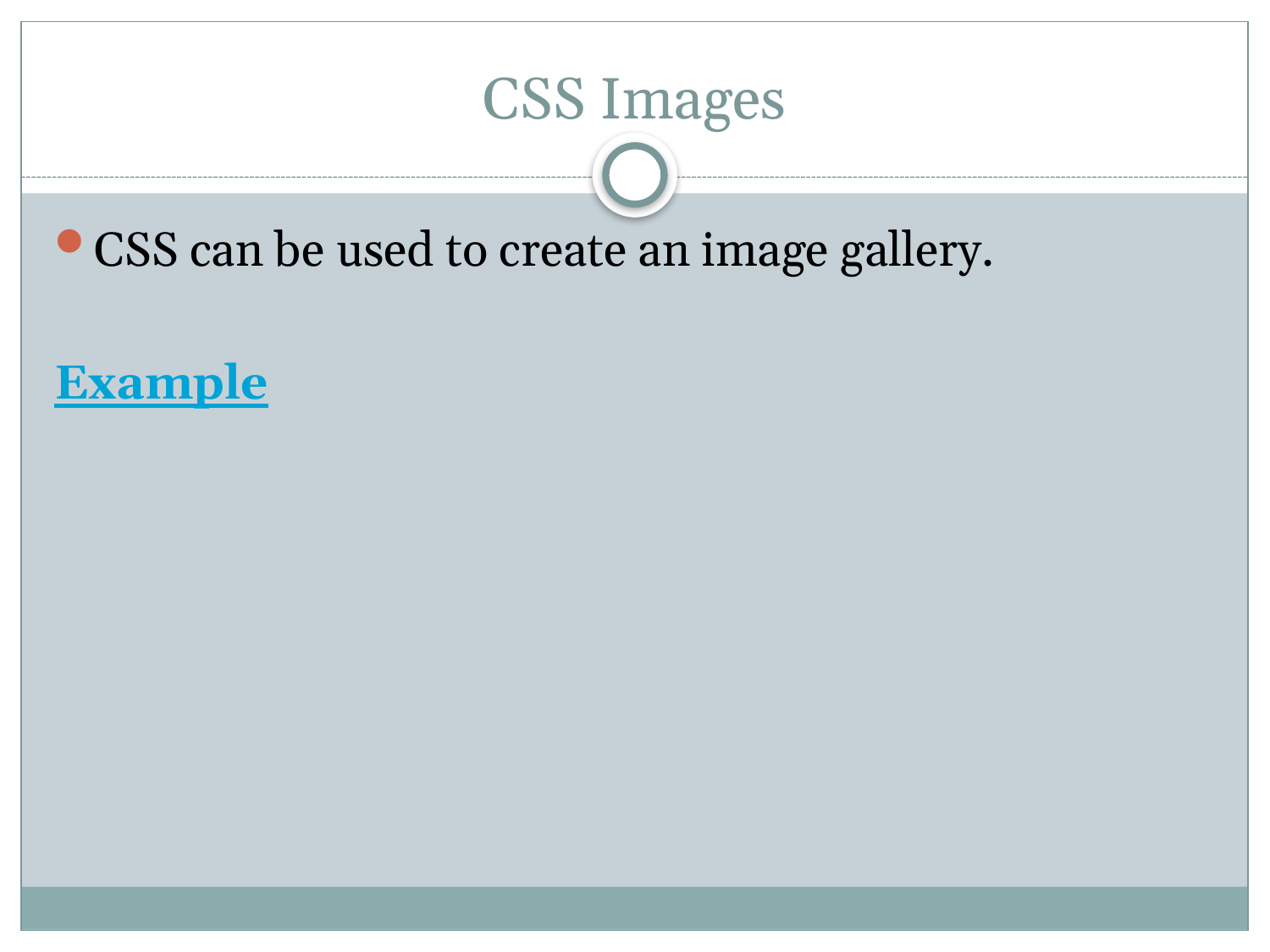

# CSS Images
CSS can be used to create an image gallery.

Example